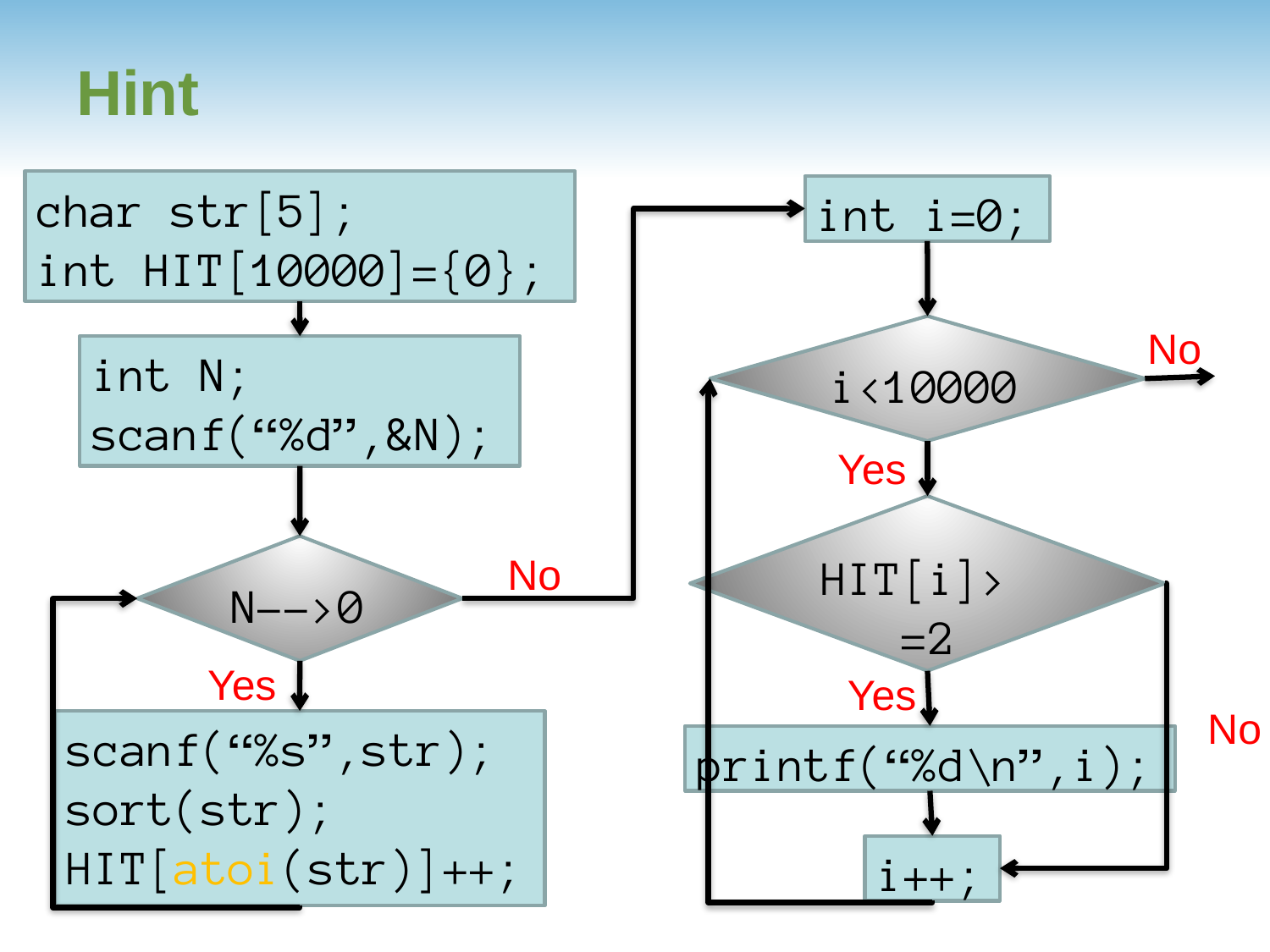

# Hint
char str[5];
int HIT[10000]={0};
int i=0;
i<10000
No
int N;
scanf(“%d”,&N);
Yes
HIT[i]>
   =2
N-->0
No
Yes
Yes
No
scanf(“%s”,str);
sort(str);
HIT[atoi(str)]++;
printf(“%d\n”,i);
i++;